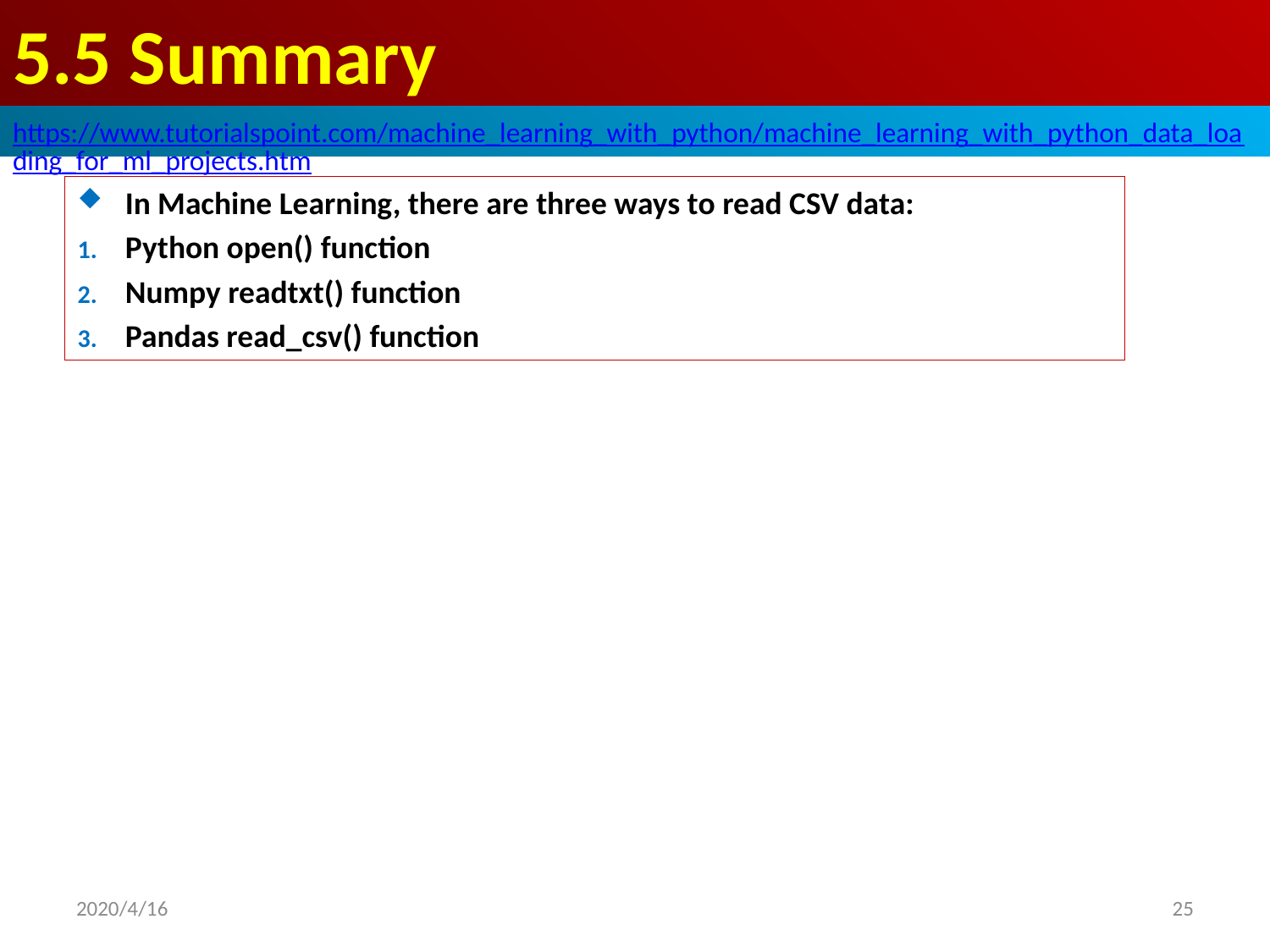

# 5.5 Summary
https://www.tutorialspoint.com/machine_learning_with_python/machine_learning_with_python_data_loading_for_ml_projects.htm
In Machine Learning, there are three ways to read CSV data:
Python open() function
Numpy readtxt() function
Pandas read_csv() function
2020/4/16
25